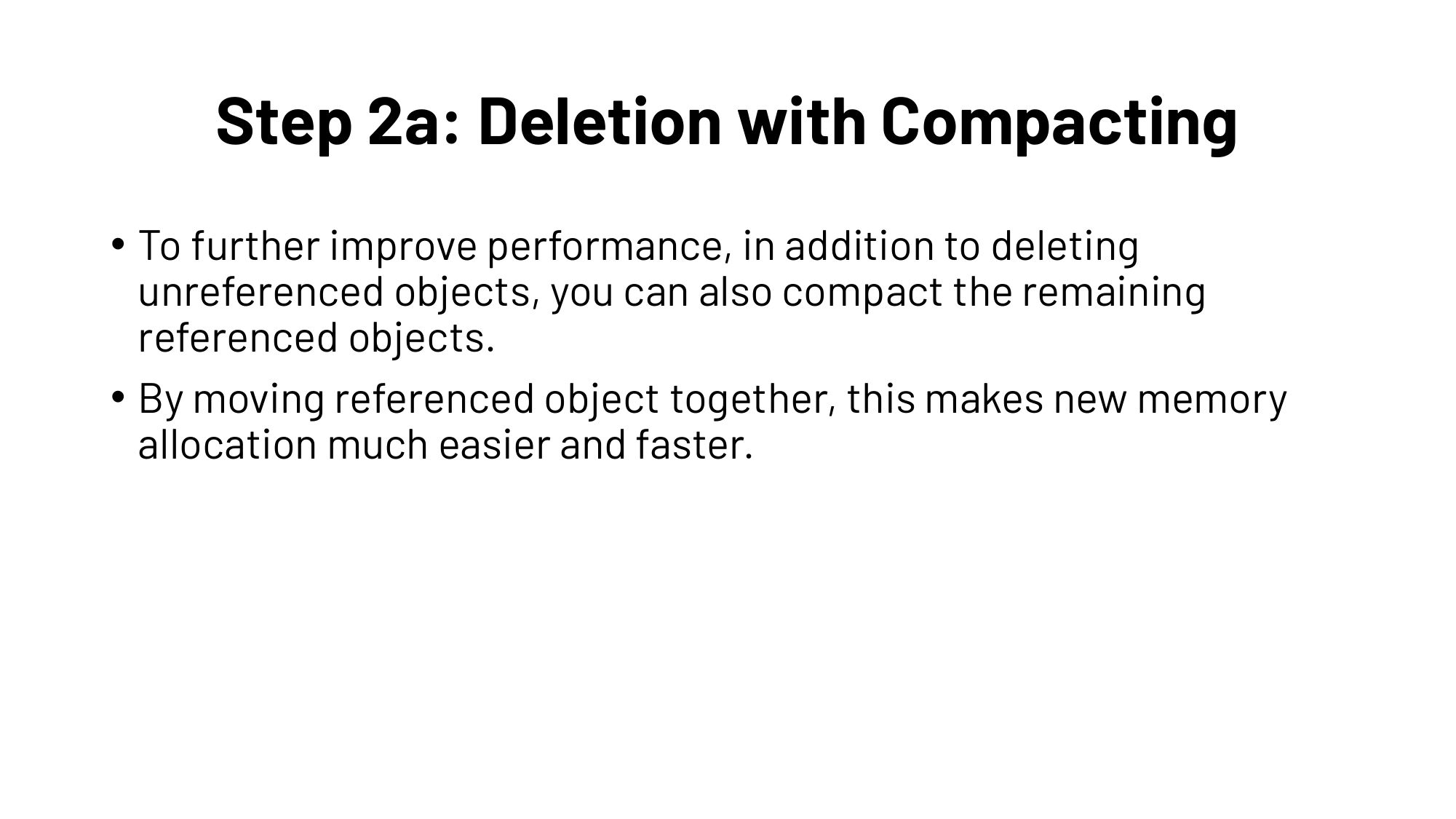

# Step 2a: Deletion with Compacting
To further improve performance, in addition to deleting unreferenced objects, you can also compact the remaining referenced objects.
By moving referenced object together, this makes new memory allocation much easier and faster.